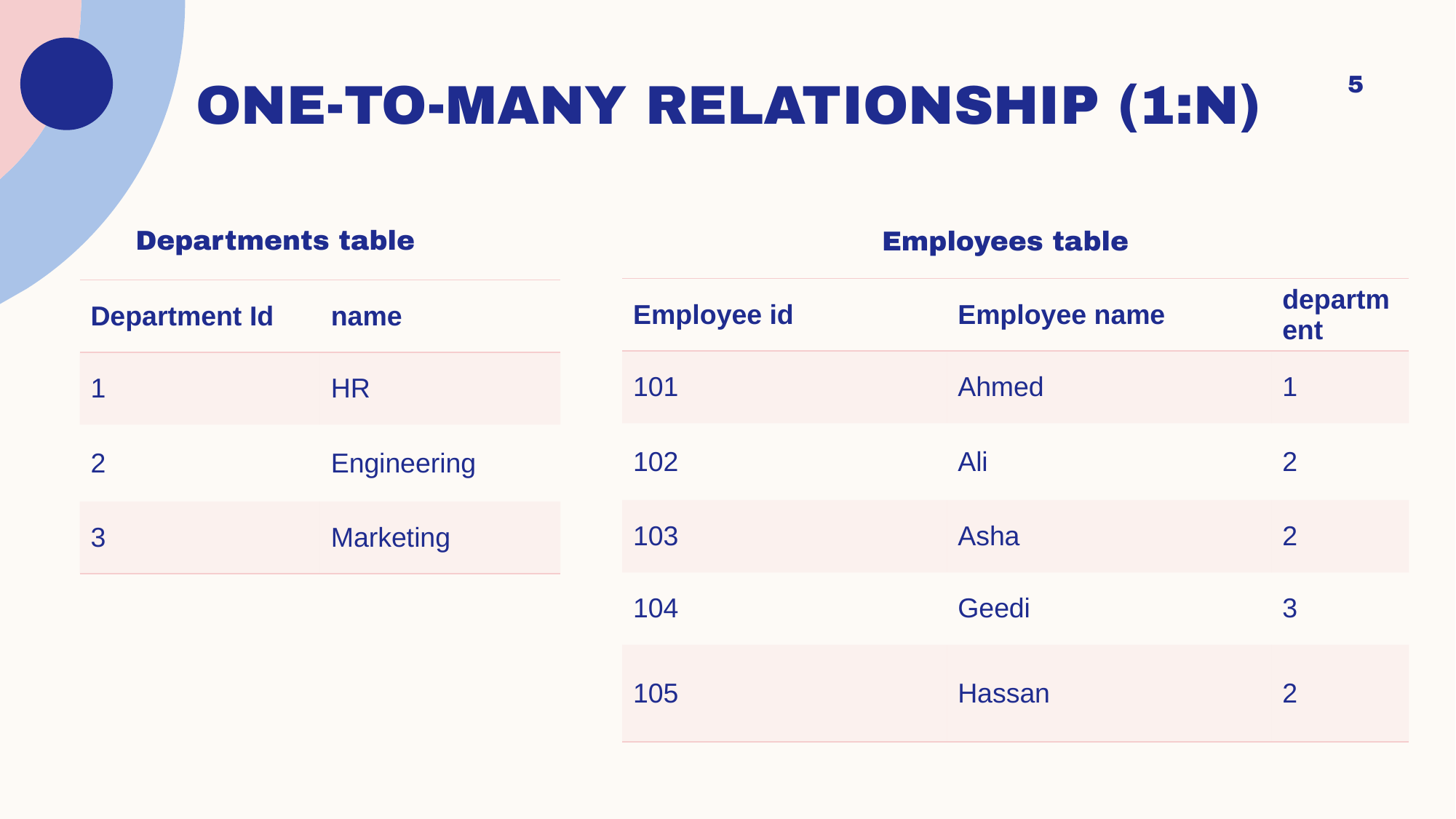

# One-to-Many Relationship (1:N)
5
Departments table
Employees table
| Employee id | Employee name | department |
| --- | --- | --- |
| 101 | Ahmed | 1 |
| 102 | Ali | 2 |
| 103 | Asha | 2 |
| 104 | Geedi | 3 |
| 105 | Hassan | 2 |
| Department Id | name |
| --- | --- |
| 1 | HR |
| 2 | Engineering |
| 3 | Marketing |